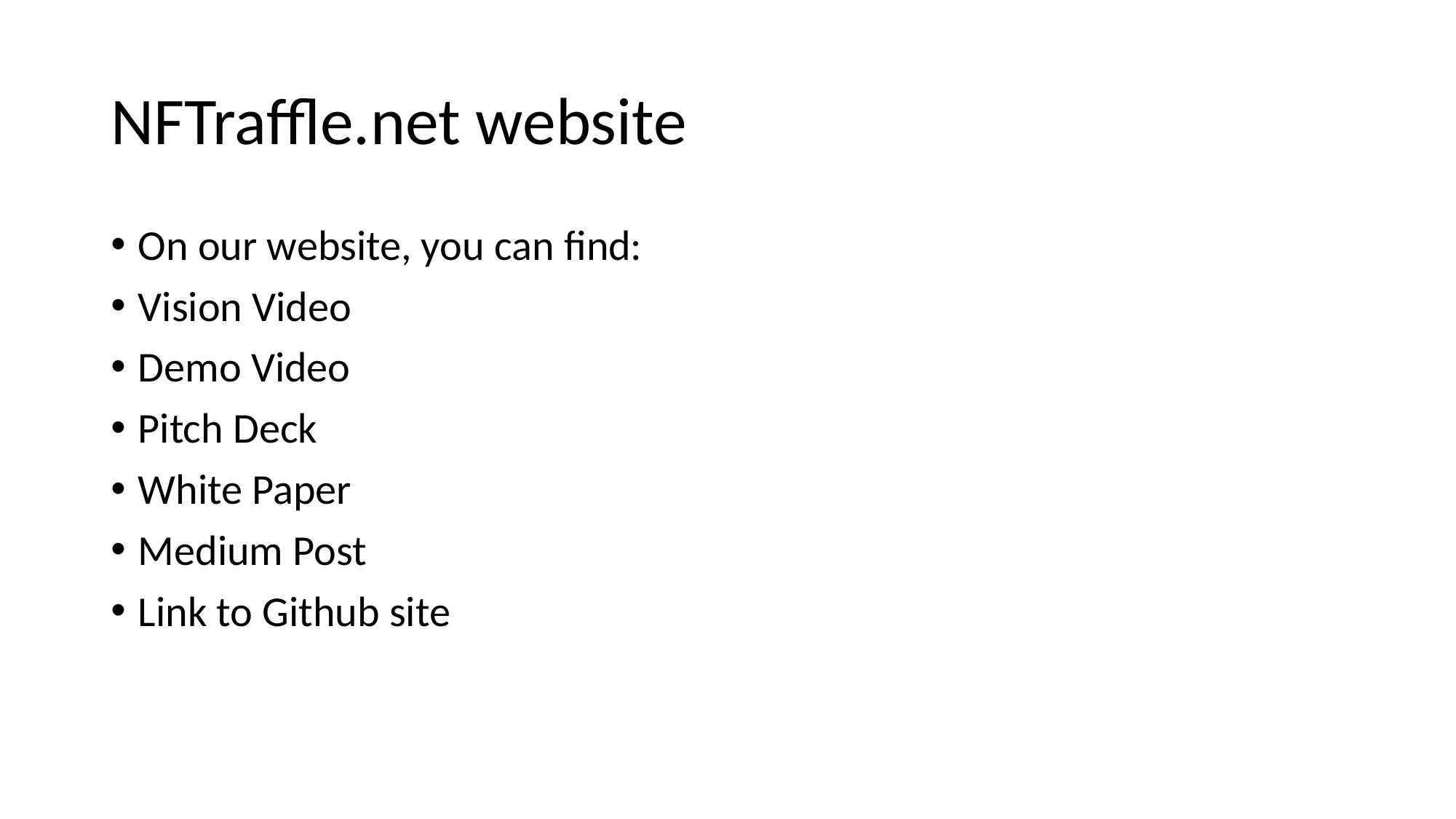

# NFTraffle.net website
On our website, you can find:
Vision Video
Demo Video
Pitch Deck
White Paper
Medium Post
Link to Github site